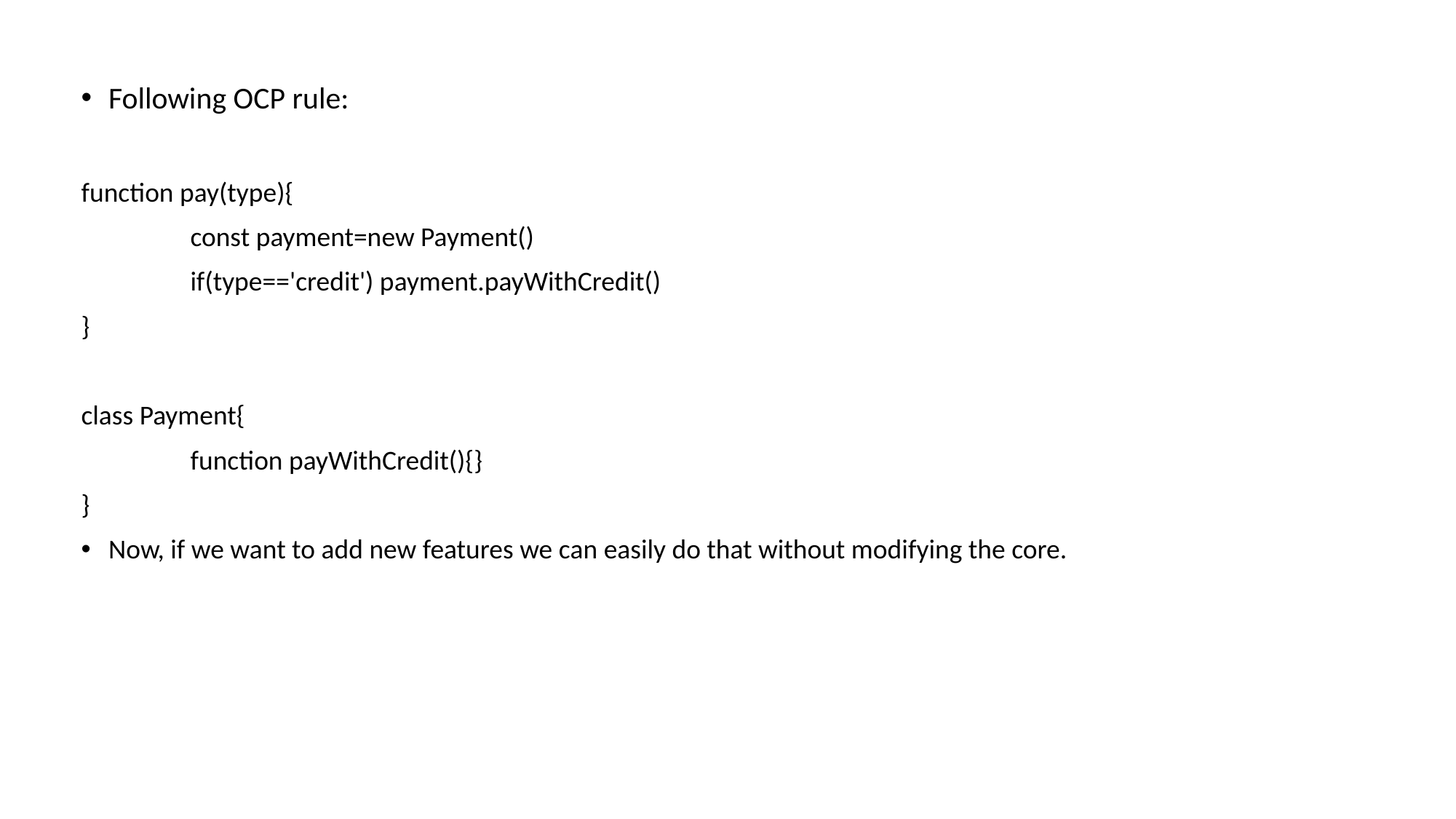

Following OCP rule:

function pay(type){
	const payment=new Payment()
	if(type=='credit') payment.payWithCredit()
}

class Payment{
	function payWithCredit(){}
}
Now, if we want to add new features we can easily do that without modifying the core.